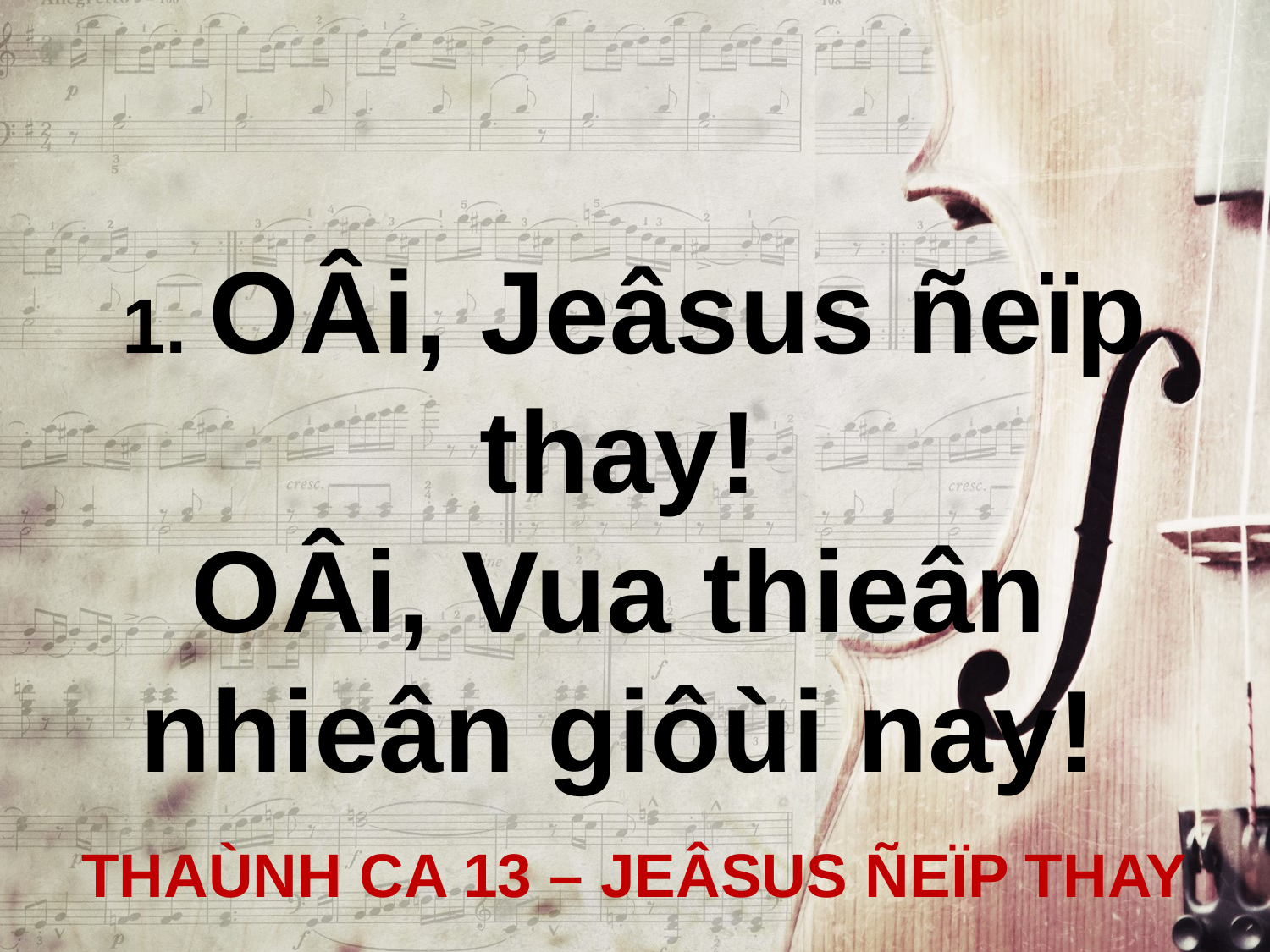

1. OÂi, Jeâsus ñeïp thay!
OÂi, Vua thieân
nhieân giôùi nay!
THAÙNH CA 13 – JEÂSUS ÑEÏP THAY